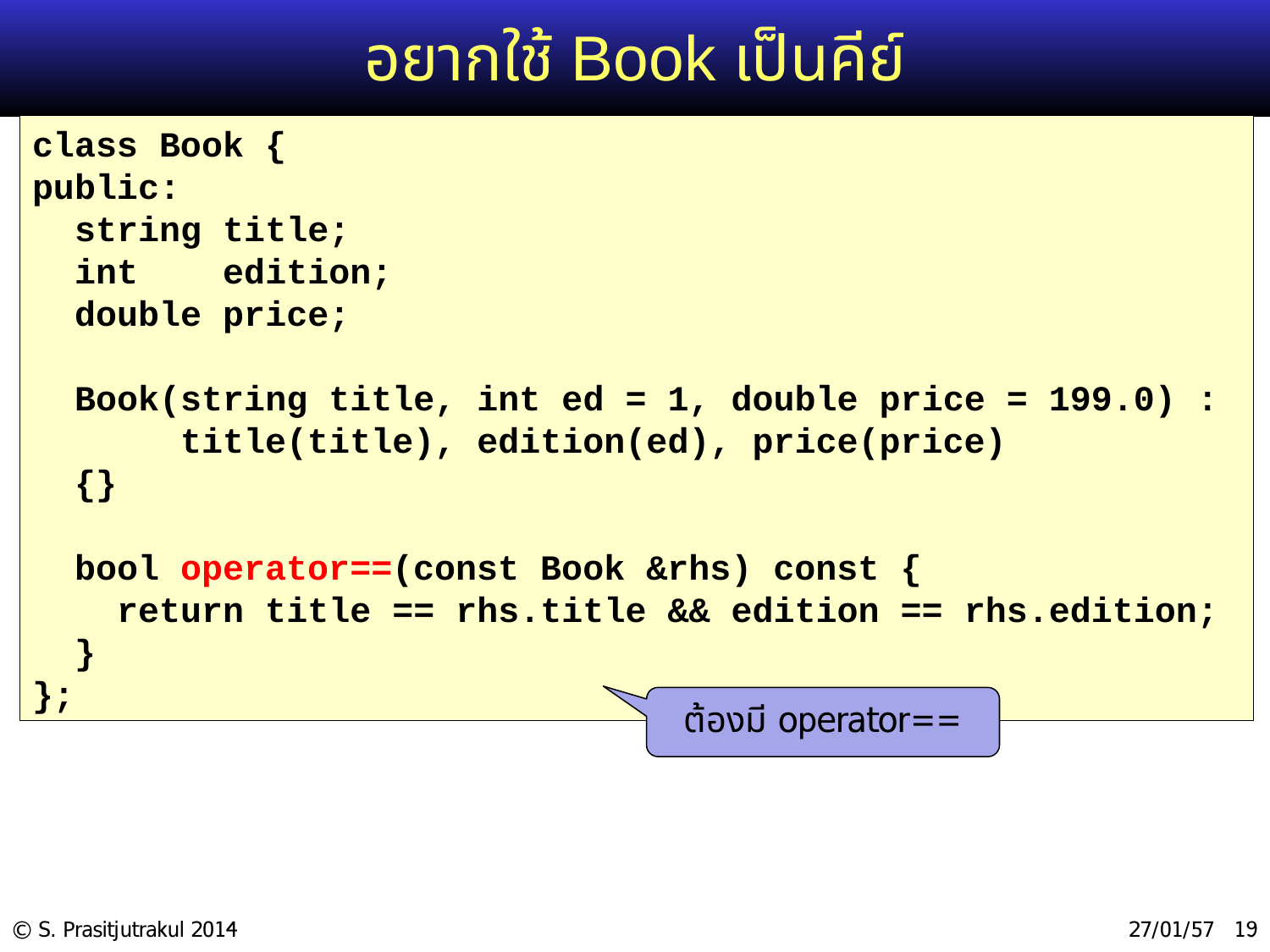

# อยากใช้ Book เป็นคีย์
class Book {
public:
  string title;
  int    edition;
  double price;

  Book(string title, int ed = 1, double price = 199.0) :
       title(title), edition(ed), price(price)
  {}

  bool operator==(const Book &rhs) const {
    return title == rhs.title && edition == rhs.edition;
  }
};
ต้องมี operator==